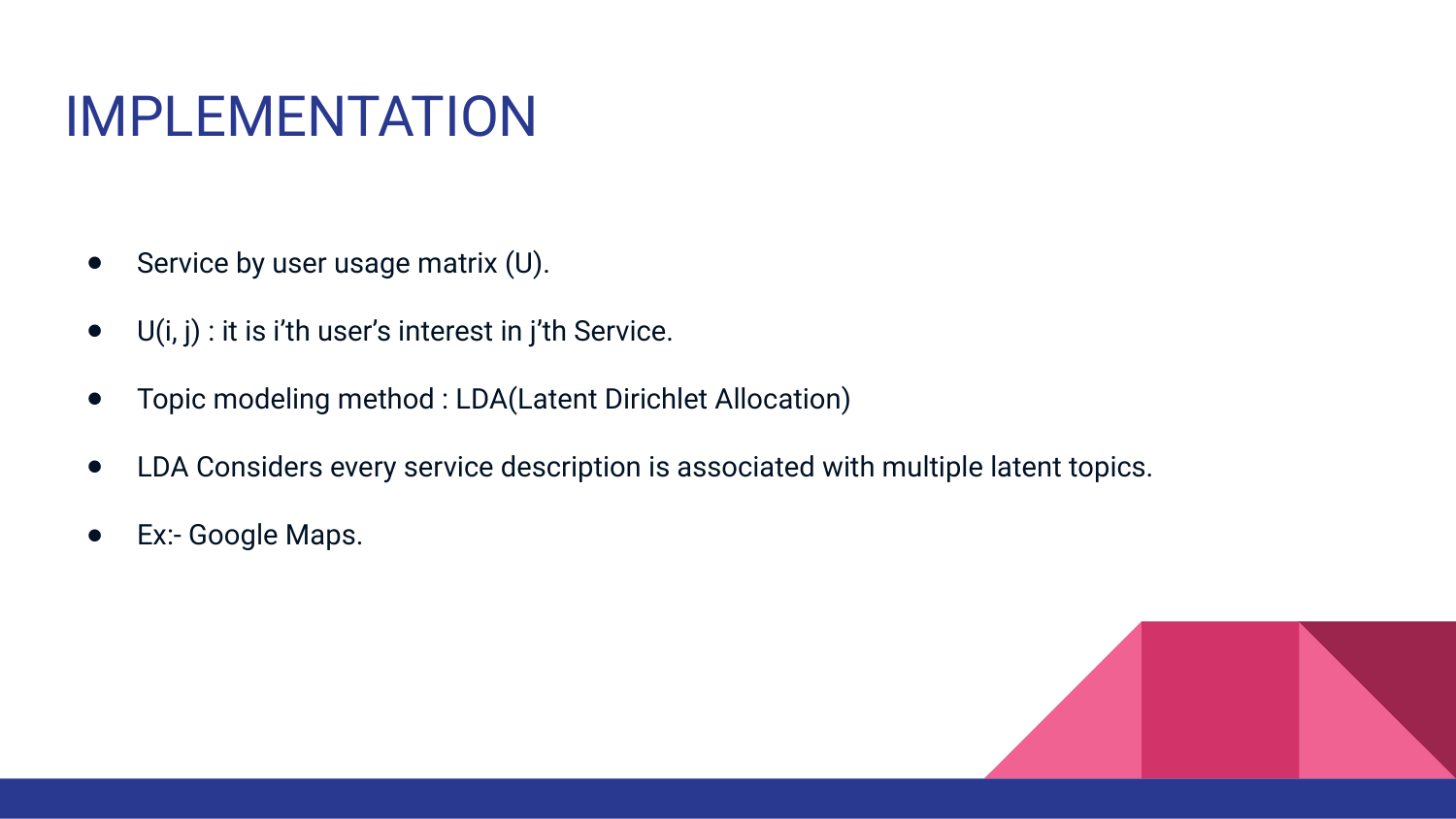

# IMPLEMENTATION
Service by user usage matrix (U).
U(i, j) : it is i’th user’s interest in j’th Service.
Topic modeling method : LDA(Latent Dirichlet Allocation)
LDA Considers every service description is associated with multiple latent topics.
Ex:- Google Maps.